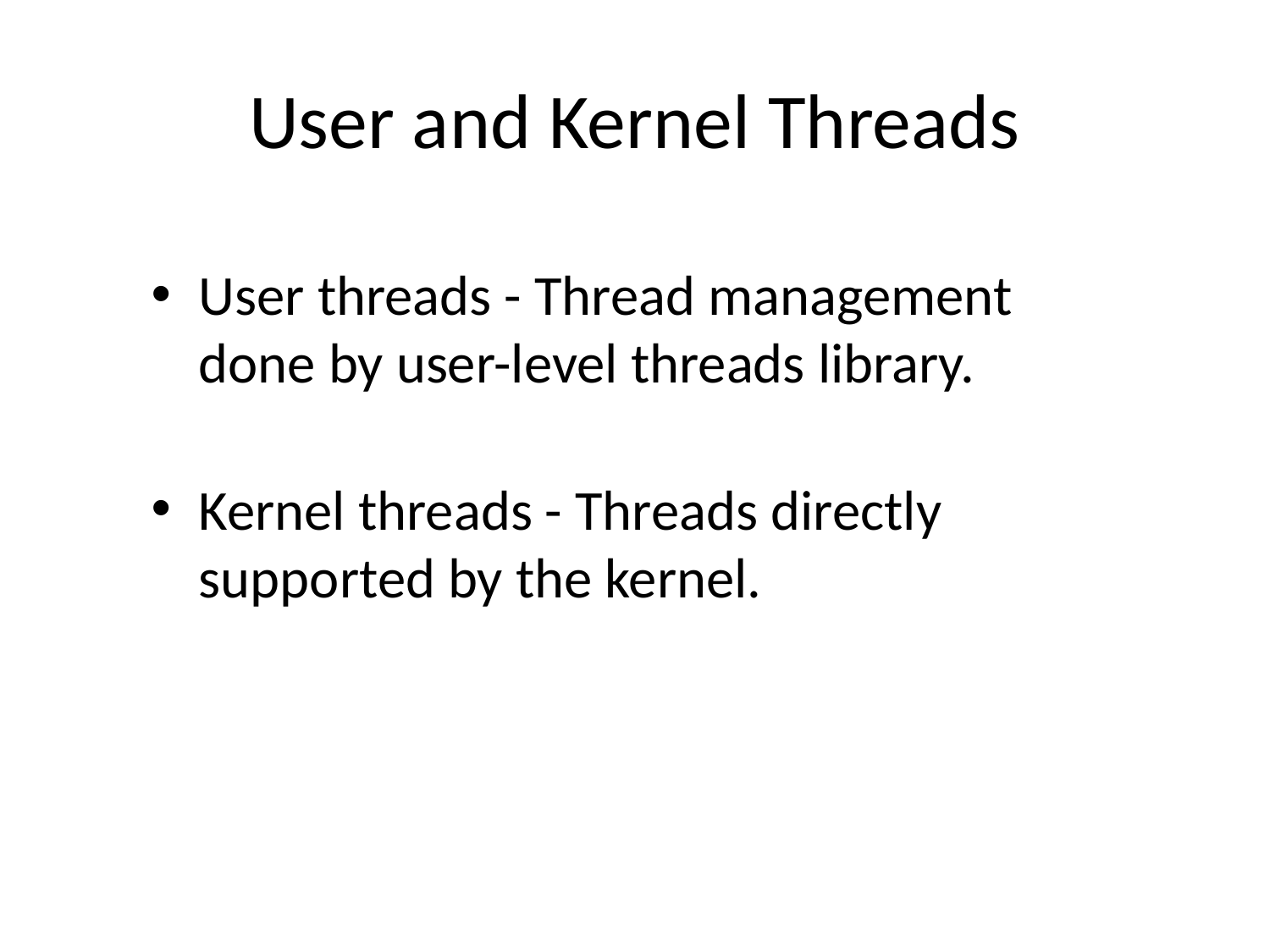

# User and Kernel Threads

User threads - Thread management done by user-level threads library.
Kernel threads - Threads directly supported by the kernel.